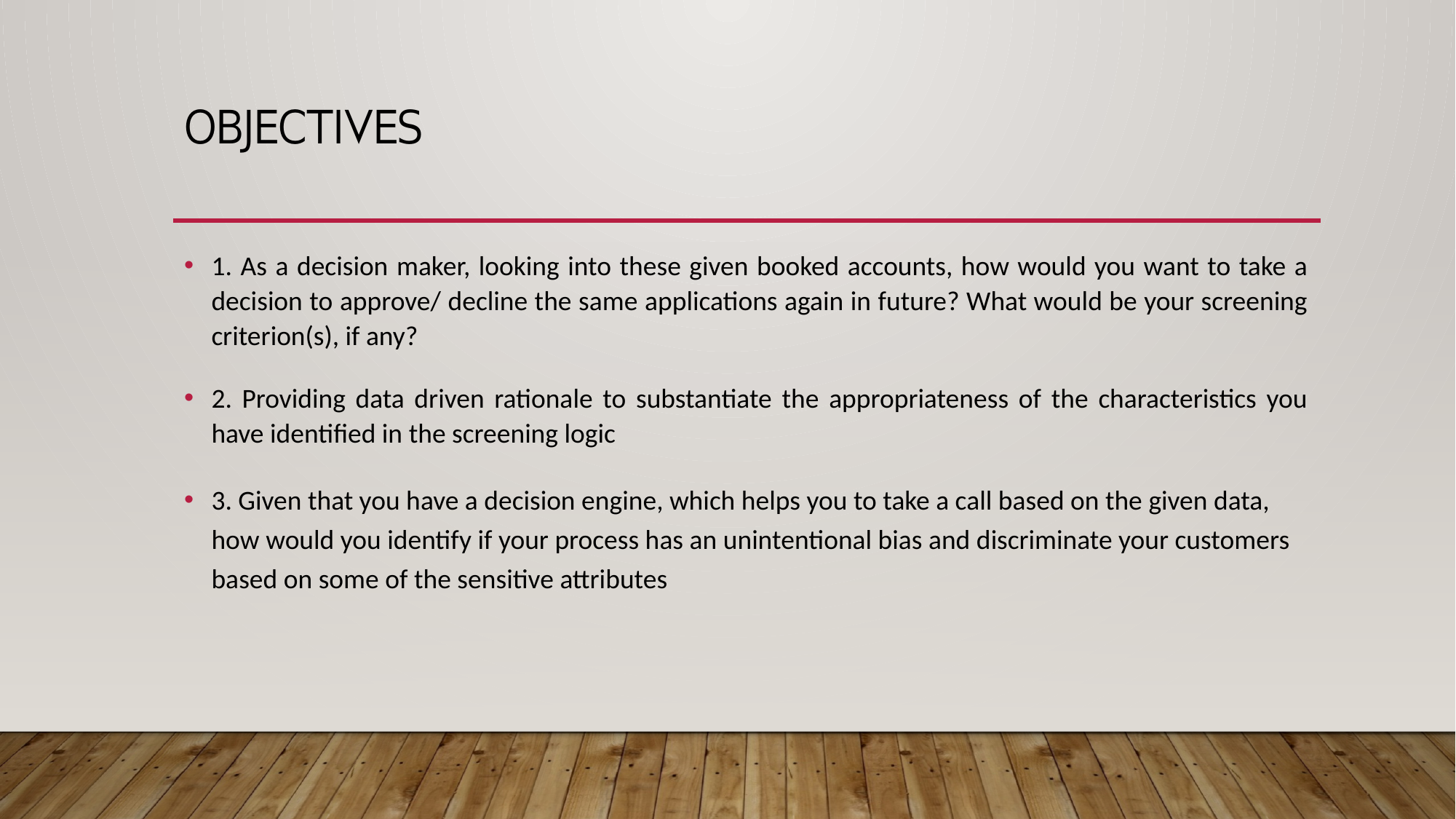

# Objectives
1. As a decision maker, looking into these given booked accounts, how would you want to take a decision to approve/ decline the same applications again in future? What would be your screening criterion(s), if any?
2. Providing data driven rationale to substantiate the appropriateness of the characteristics you have identified in the screening logic
3. Given that you have a decision engine, which helps you to take a call based on the given data, how would you identify if your process has an unintentional bias and discriminate your customers based on some of the sensitive attributes